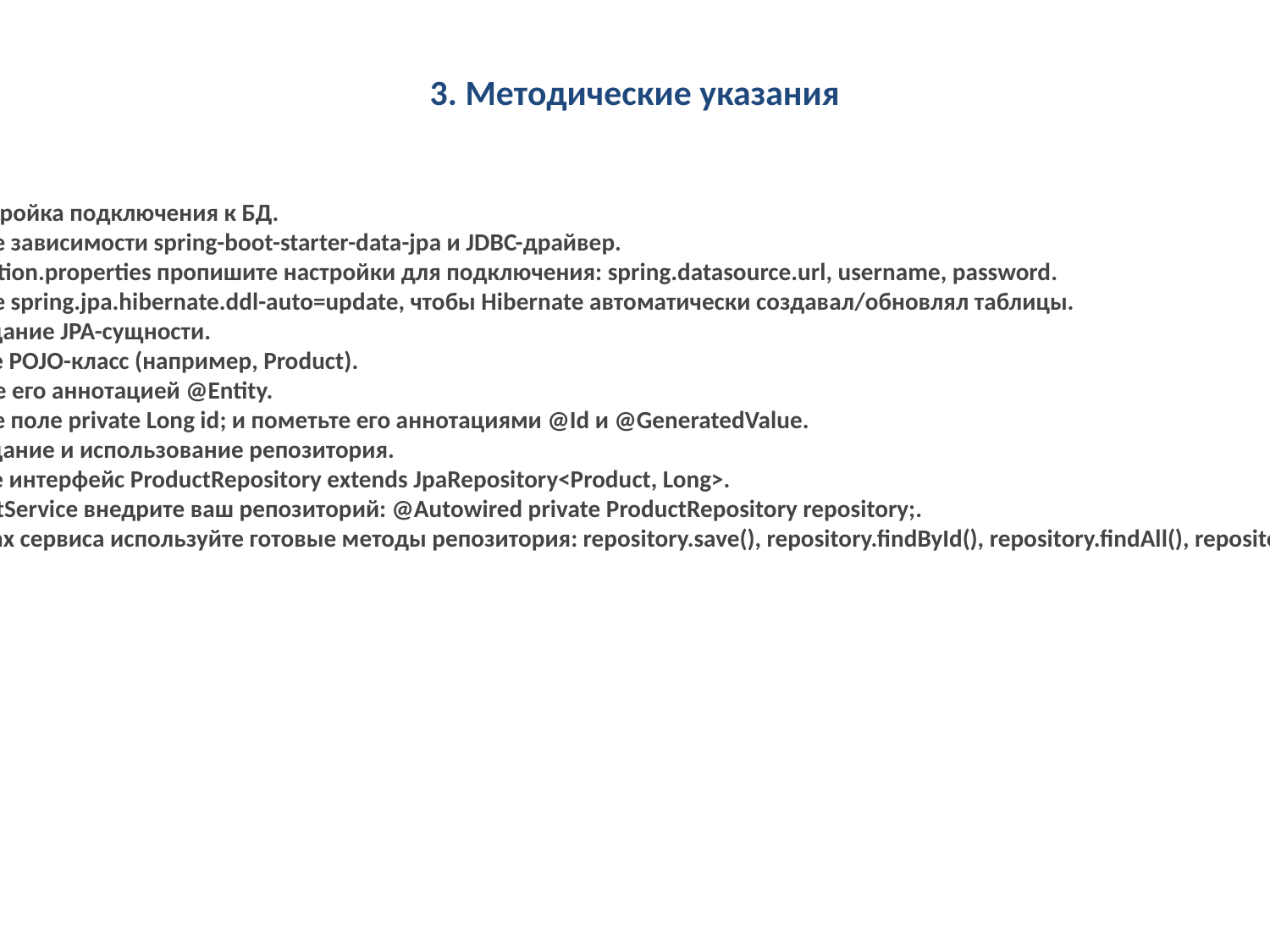

3. Методические указания
Задание 1: Настройка подключения к БД.
Шаг 1: Добавьте зависимости spring-boot-starter-data-jpa и JDBC-драйвер.
Шаг 2: В application.properties пропишите настройки для подключения: spring.datasource.url, username, password.
Шаг 3: Добавьте spring.jpa.hibernate.ddl-auto=update, чтобы Hibernate автоматически создавал/обновлял таблицы.
Задание 2: Создание JPA-сущности.
Шаг 1: Создайте POJO-класс (например, Product).
Шаг 2: Пометьте его аннотацией @Entity.
Шаг 3: Добавьте поле private Long id; и пометьте его аннотациями @Id и @GeneratedValue.
Задание 3: Создание и использование репозитория.
Шаг 1: Создайте интерфейс ProductRepository extends JpaRepository<Product, Long>.
Шаг 2: В ProductService внедрите ваш репозиторий: @Autowired private ProductRepository repository;.
Шаг 3: В методах сервиса используйте готовые методы репозитория: repository.save(), repository.findById(), repository.findAll(), repository.deleteById().